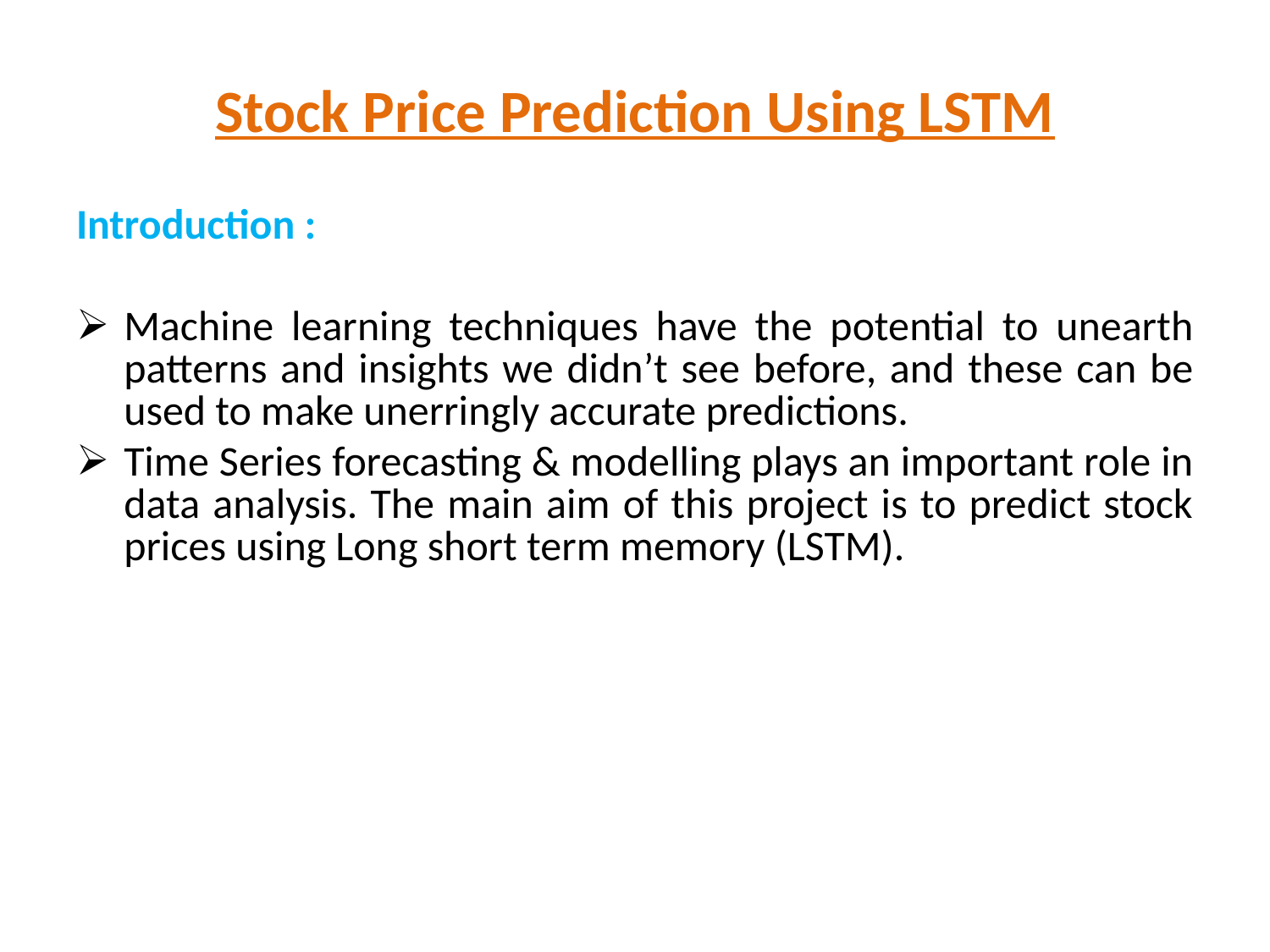

Stock Price Prediction Using LSTM
Introduction :

Machine learning techniques have the potential to unearth patterns and insights we didn’t see before, and these can be used to make unerringly accurate predictions.
Time Series forecasting & modelling plays an important role in data analysis. The main aim of this project is to predict stock prices using Long short term memory (LSTM).